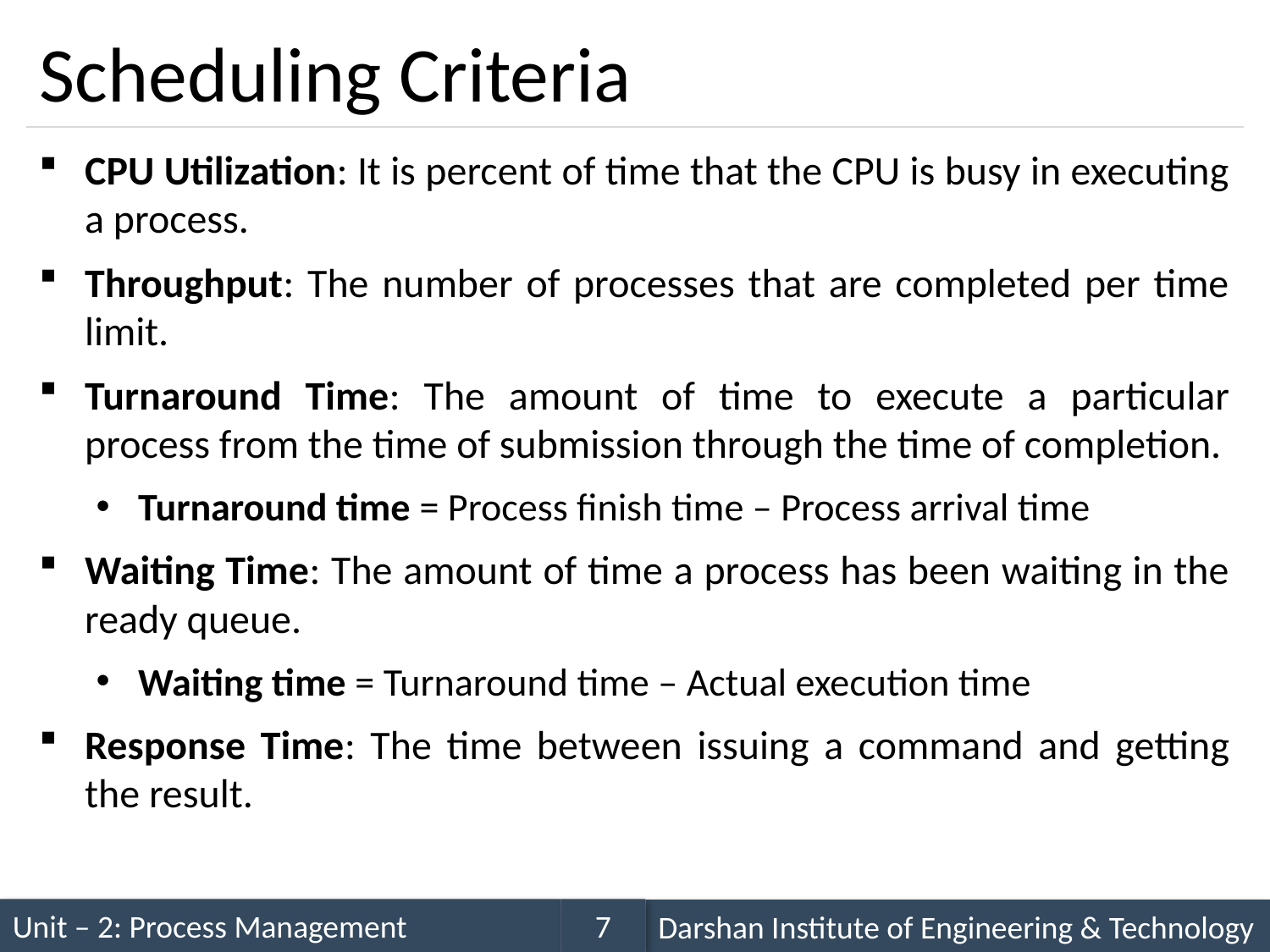

# Scheduling Criteria
CPU Utilization: It is percent of time that the CPU is busy in executing a process.
Throughput: The number of processes that are completed per time limit.
Turnaround Time: The amount of time to execute a particular process from the time of submission through the time of completion.
Turnaround time = Process finish time – Process arrival time
Waiting Time: The amount of time a process has been waiting in the ready queue.
Waiting time = Turnaround time – Actual execution time
Response Time: The time between issuing a command and getting the result.